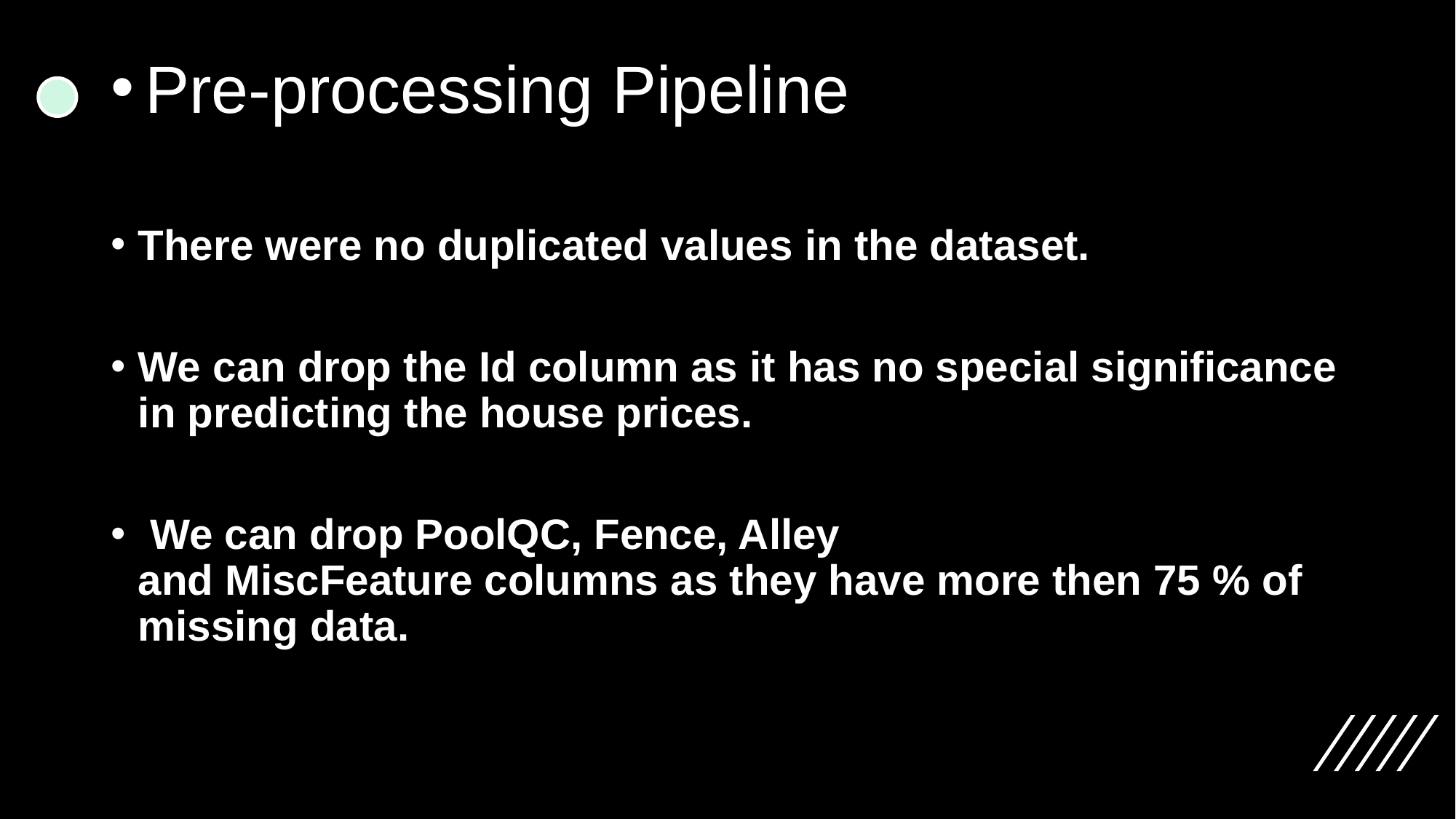

# Pre-processing Pipeline

There were no duplicated values in the dataset.

We can drop the Id column as it has no special significance in predicting the house prices.

 We can drop PoolQC, Fence, Alley and MiscFeature columns as they have more then 75 % of missing data.